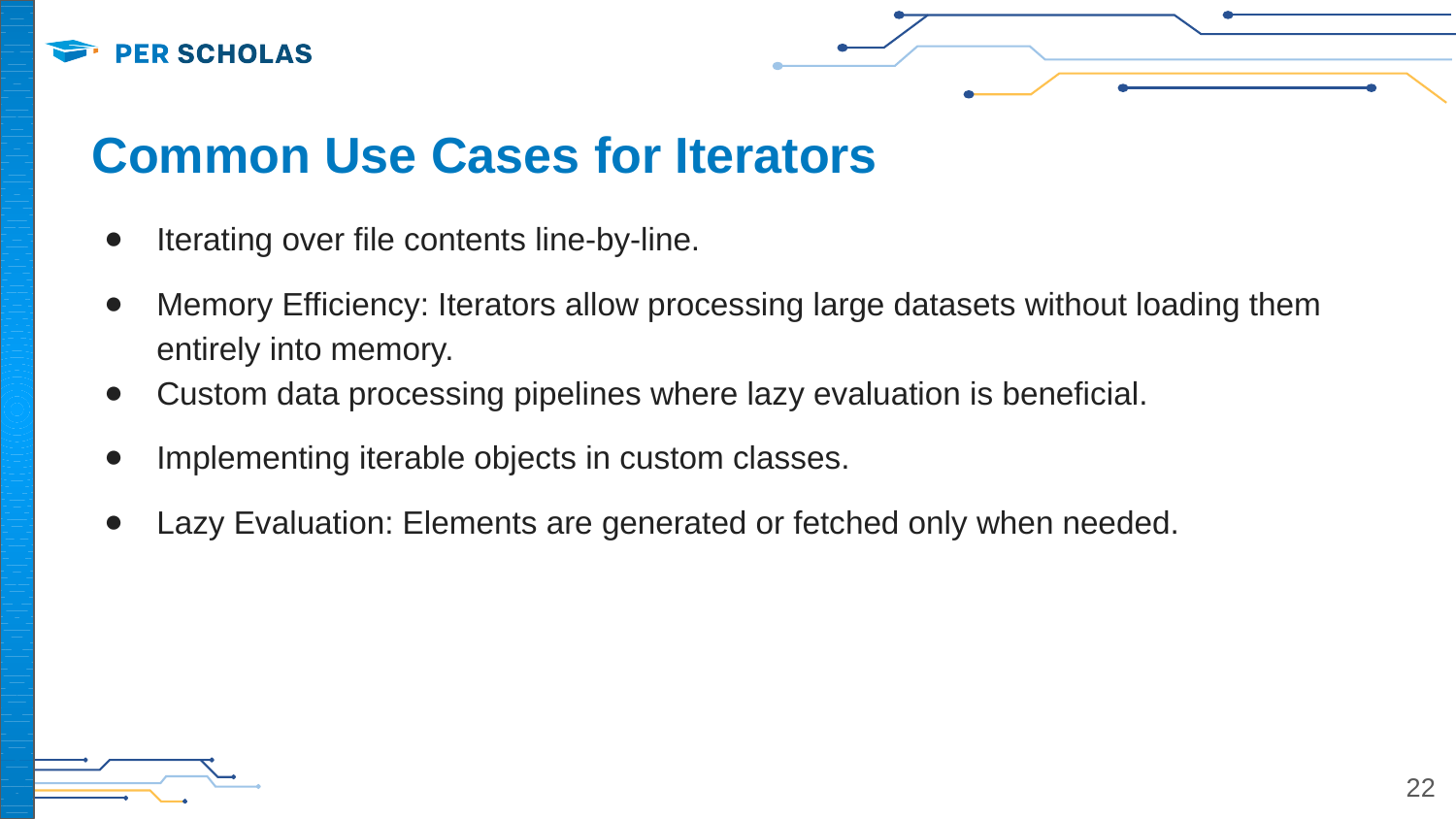

# Common Use Cases for Iterators
Iterating over file contents line-by-line.
Memory Efficiency: Iterators allow processing large datasets without loading them entirely into memory.
Custom data processing pipelines where lazy evaluation is beneficial.
Implementing iterable objects in custom classes.
Lazy Evaluation: Elements are generated or fetched only when needed.

22